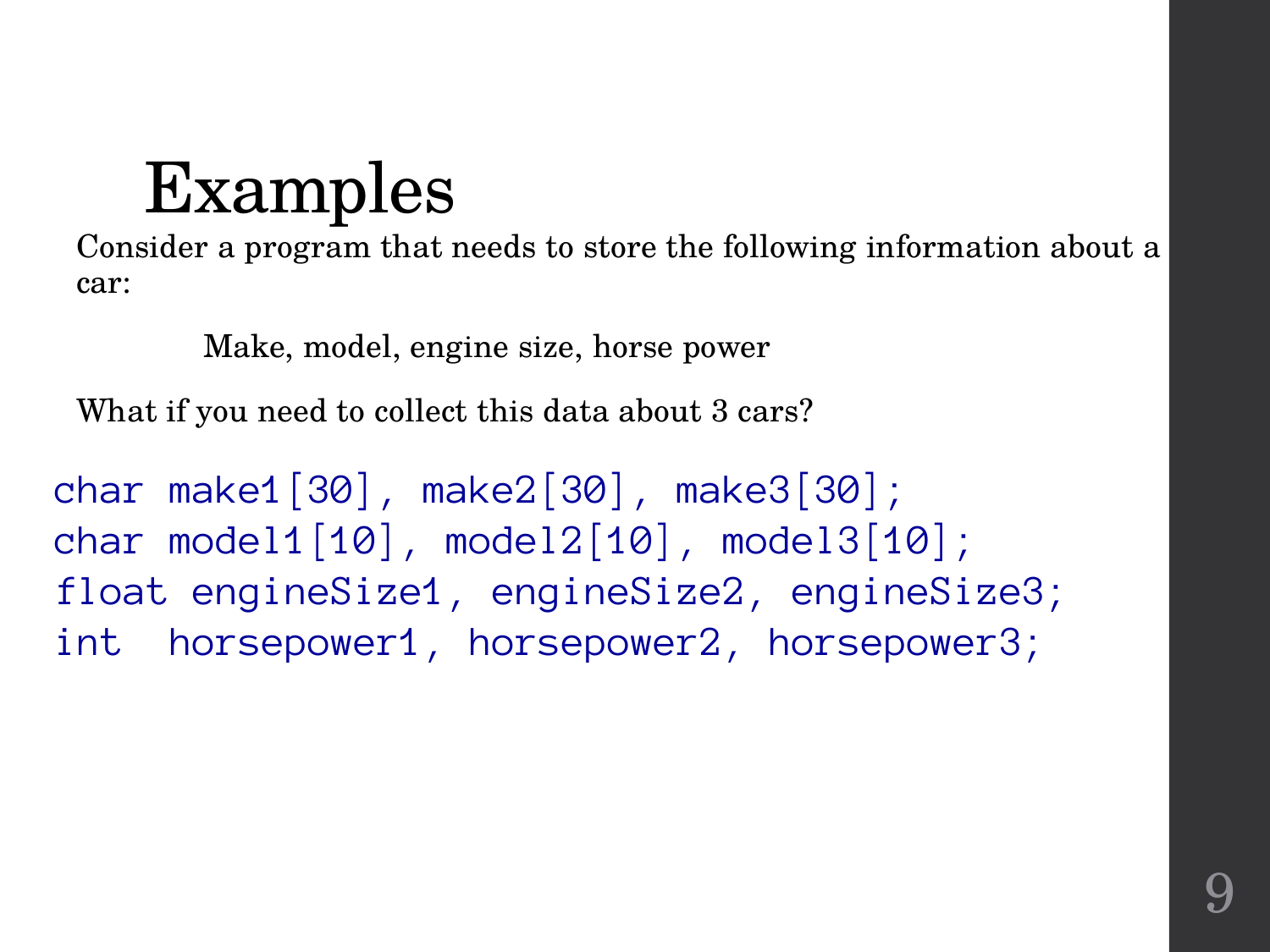

# Examples
Consider a program that needs to store the following information about a car:
	Make, model, engine size, horse power
What if you need to collect this data about 3 cars?

char make1[30], make2[30], make3[30];
char model1[10], model2[10], model3[10];
float engineSize1, engineSize2, engineSize3;
int  horsepower1, horsepower2, horsepower3;
9